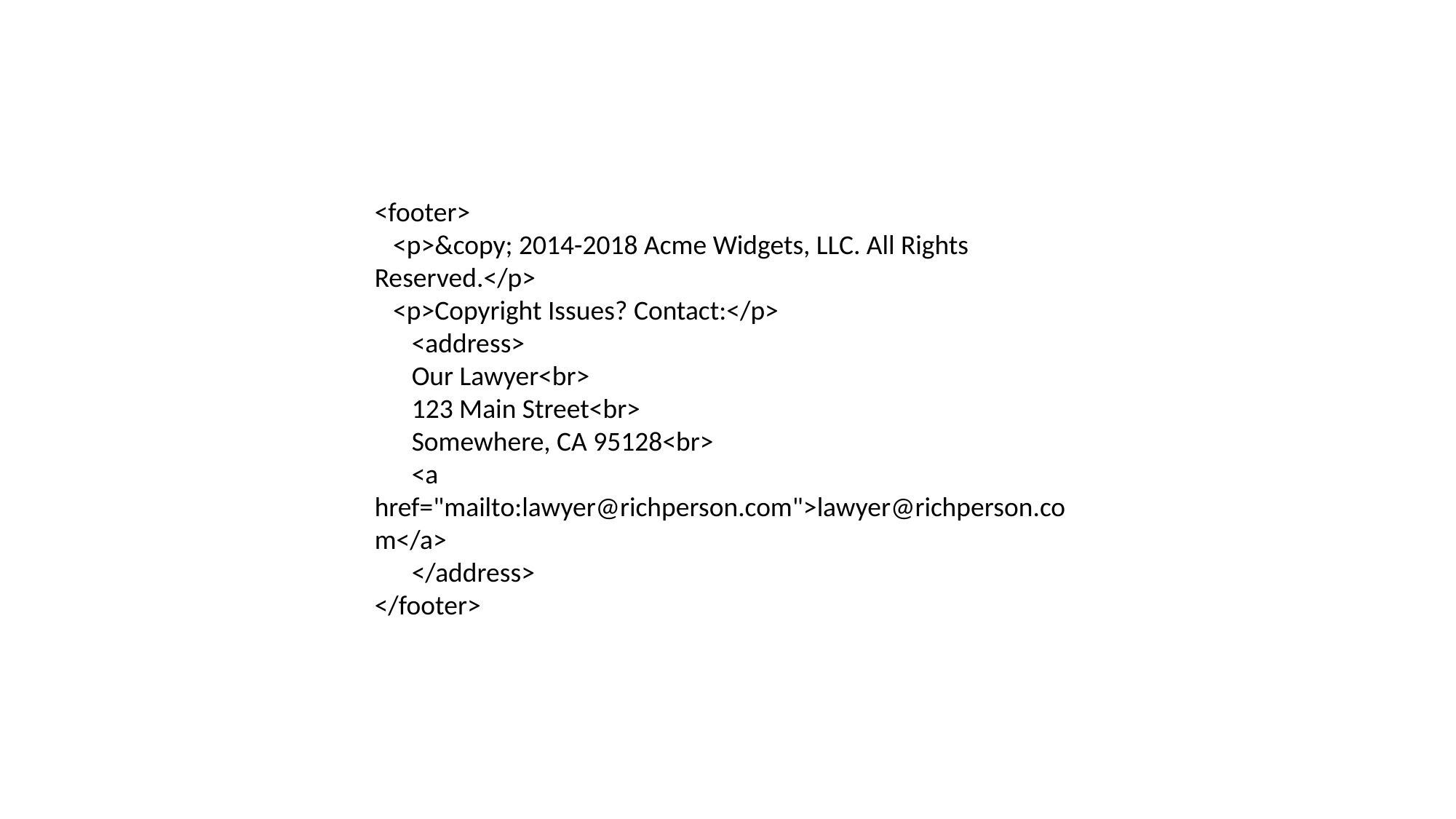

#
<footer>
   <p>&copy; 2014-2018 Acme Widgets, LLC. All Rights Reserved.</p>
   <p>Copyright Issues? Contact:</p>
      <address>
      Our Lawyer<br>
      123 Main Street<br>
      Somewhere, CA 95128<br>
      <a href="mailto:lawyer@richperson.com">lawyer@richperson.com</a>
      </address>
</footer>